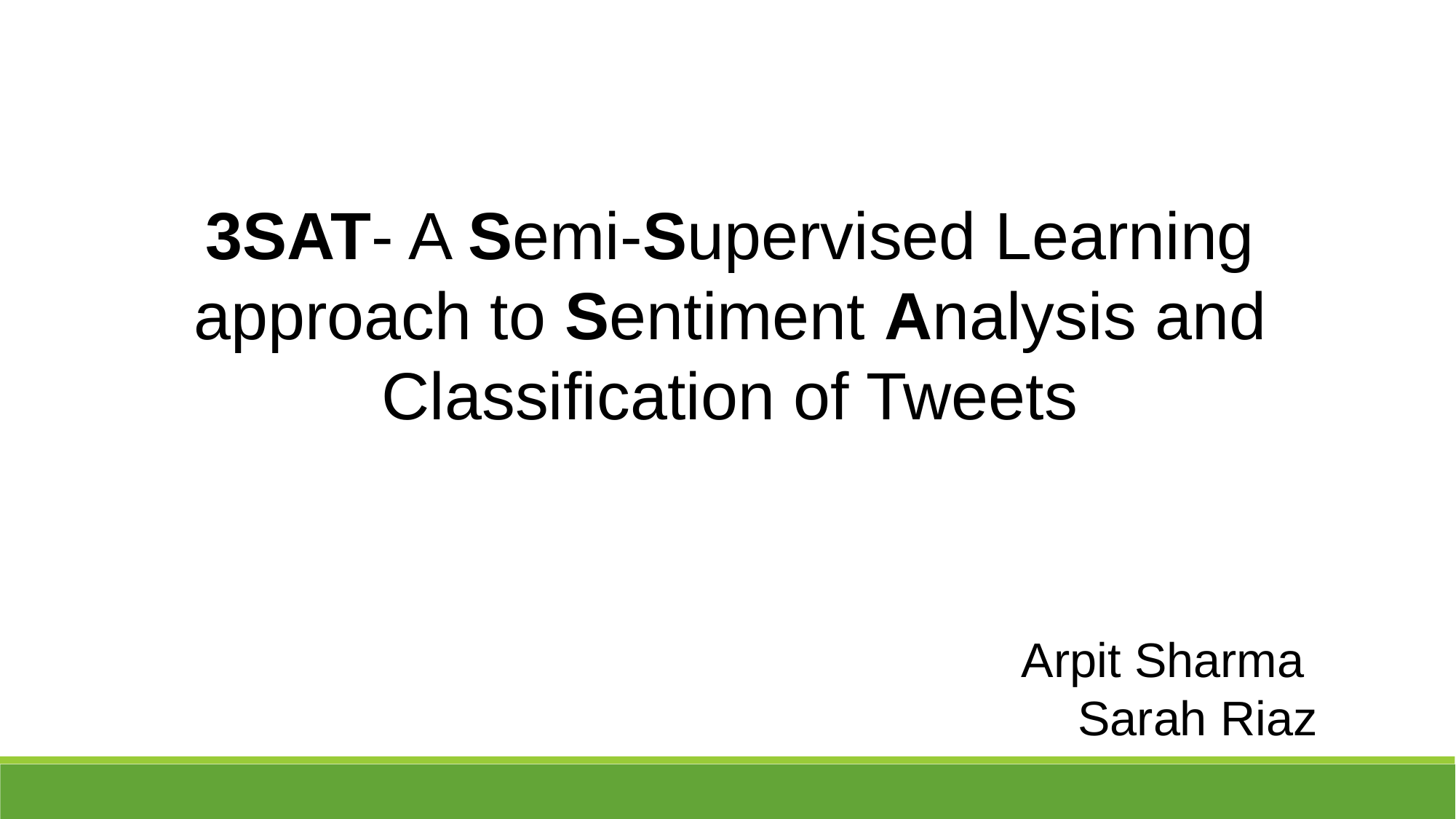

3SAT- A Semi-Supervised Learning approach to Sentiment Analysis and Classification of Tweets

Arpit Sharma
Sarah Riaz